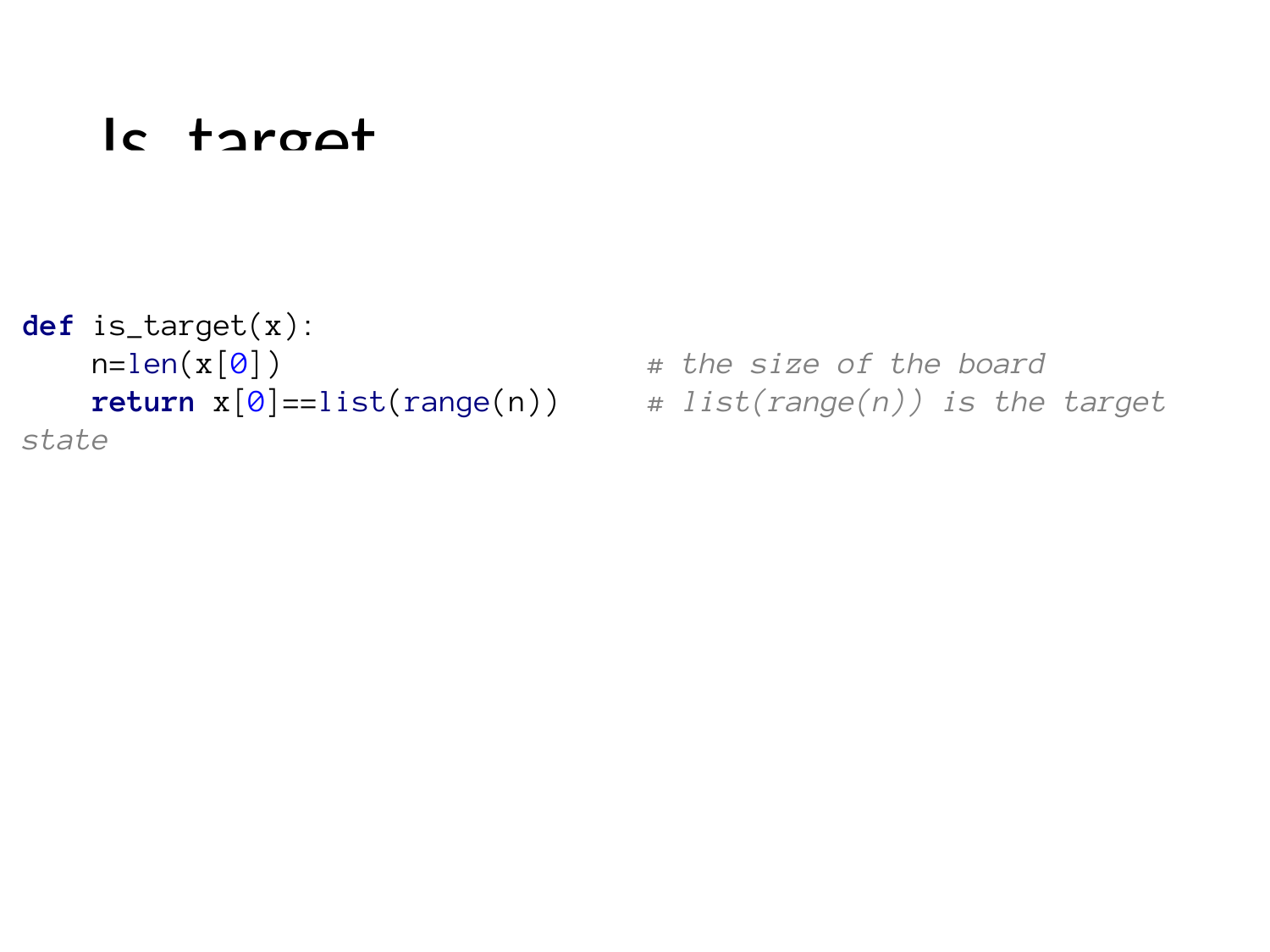

# Is_target
def is_target(x):
    n=len(x[0])                     # the size of the board
    return x[0]==list(range(n))     # list(range(n)) is the target state